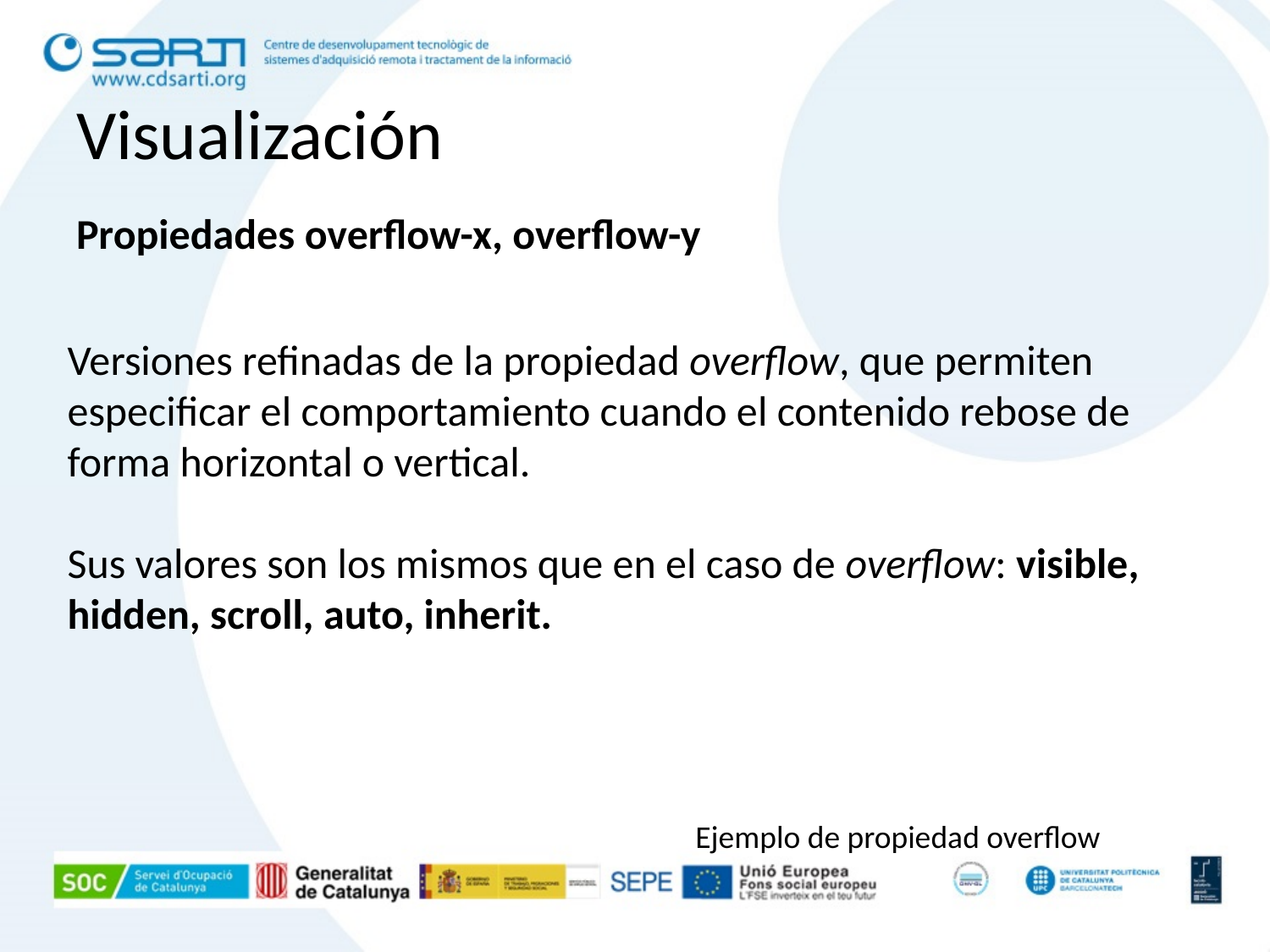

# Visualización
Propiedades overflow-x, overflow-y

Versiones refinadas de la propiedad overflow, que permiten especificar el comportamiento cuando el contenido rebose de forma horizontal o vertical.

Sus valores son los mismos que en el caso de overflow: visible, hidden, scroll, auto, inherit.
Ejemplo de propiedad overflow